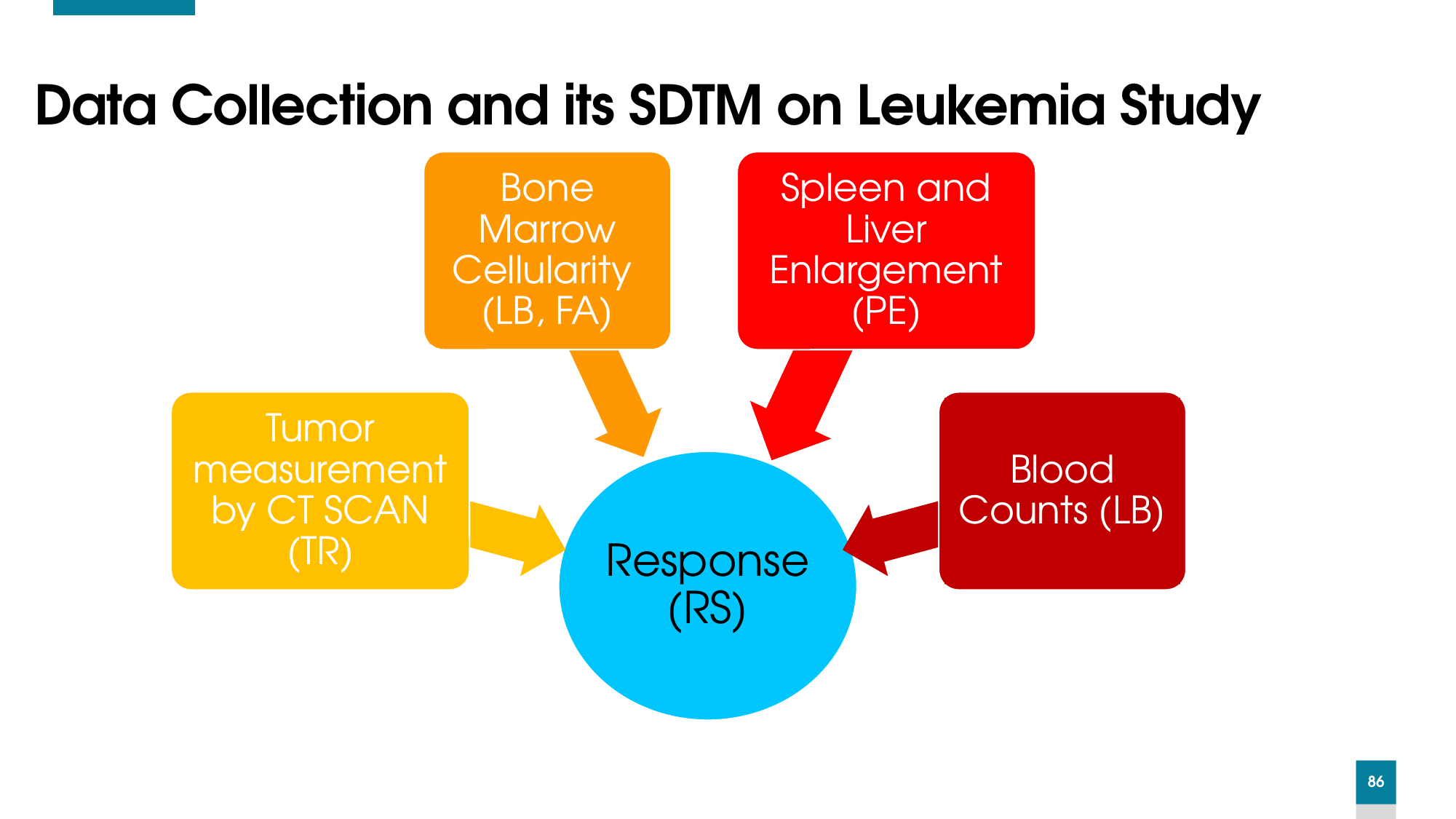

# Data Collection and its SDTM on Leukemia Study

Bone Marrow Cellularity  (LB, FA)

Spleen and Liver Enlargement (PE)

Tumor measurement by CT SCAN (TR)

Blood Counts (LB)

Response (RS)